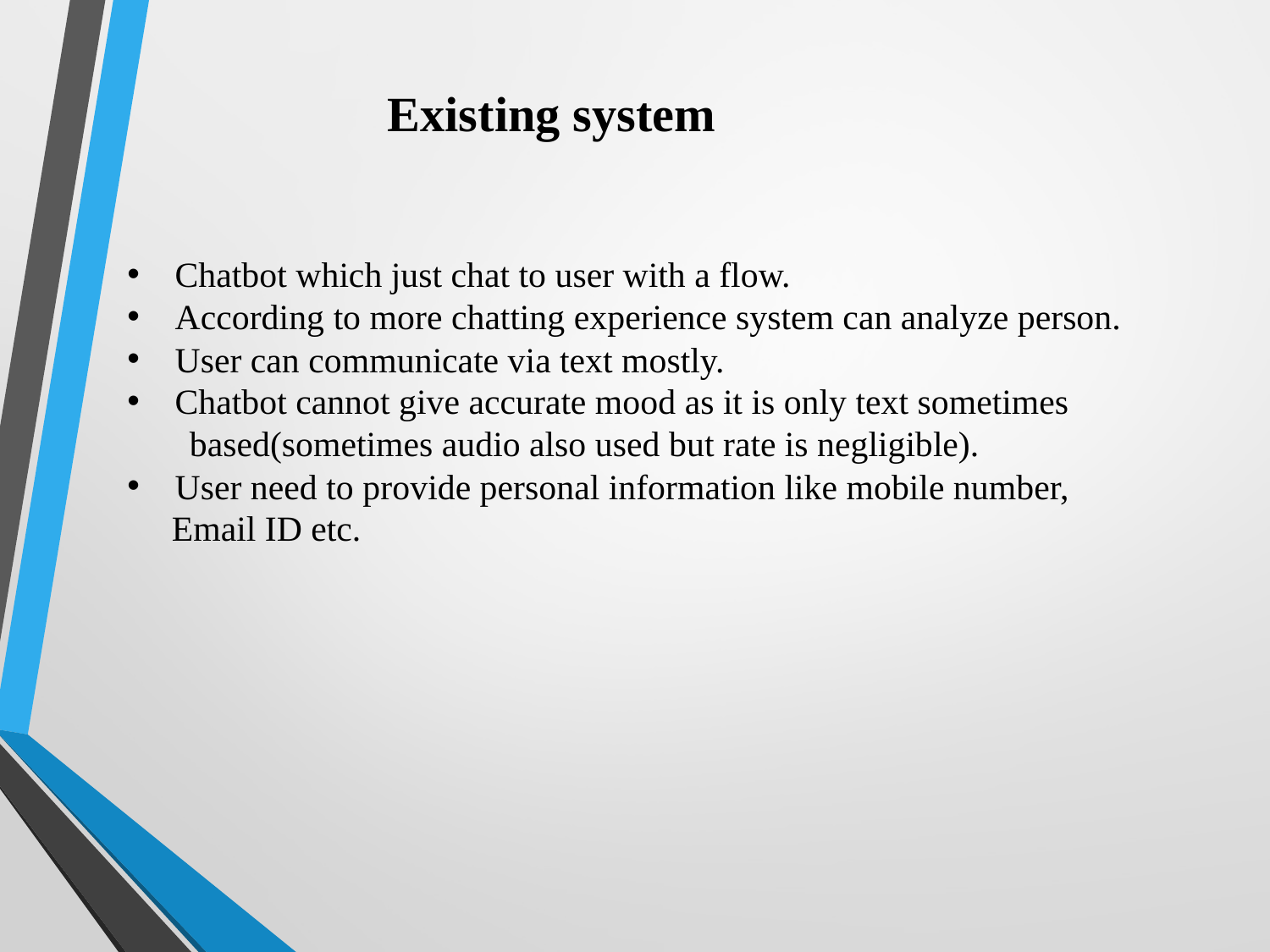

Existing system
Chatbot which just chat to user with a flow.
According to more chatting experience system can analyze person.
User can communicate via text mostly.
Chatbot cannot give accurate mood as it is only text sometimes
       based(sometimes audio also used but rate is negligible).
User need to provide personal information like mobile number,
     Email ID etc.